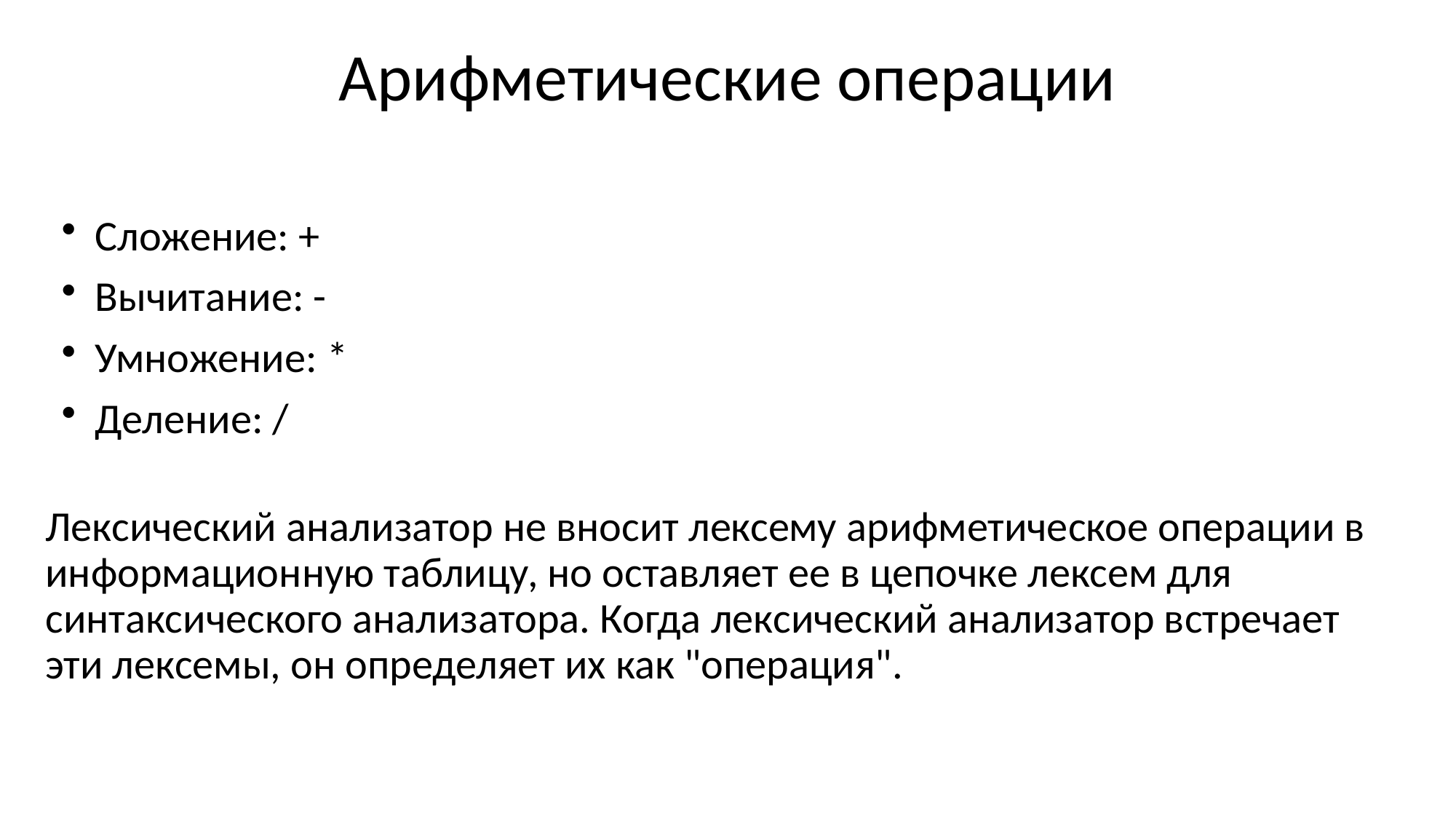

# Арифметические операции
Сложение: +
Вычитание: -
Умножение: *
Деление: /
Лексический анализатор не вносит лексему арифметическое операции в информационную таблицу, но оставляет ее в цепочке лексем для синтаксического анализатора. Когда лексический анализатор встречает эти лексемы, он определяет их как "операция".